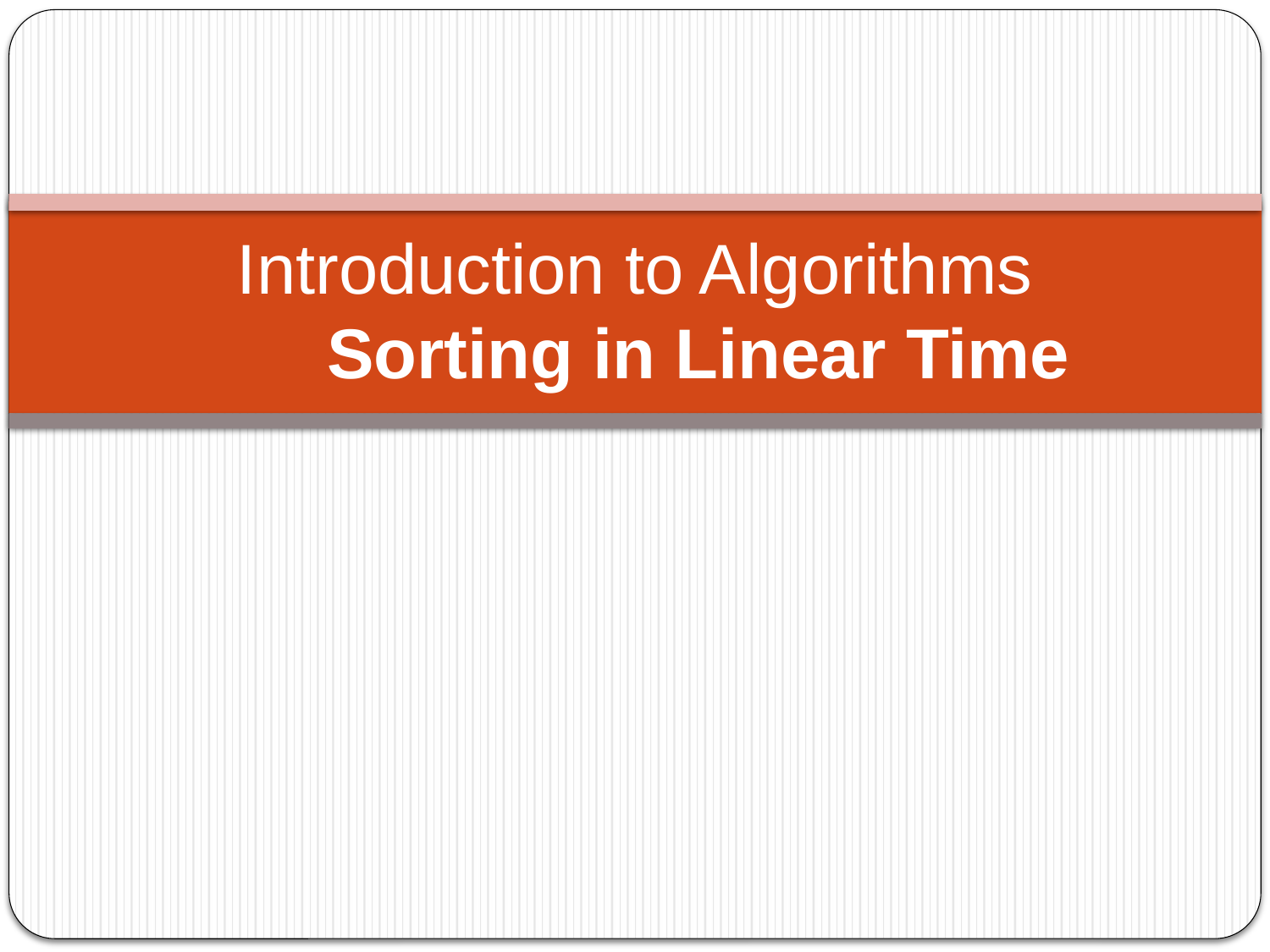

# Introduction to Algorithms Sorting in Linear Time